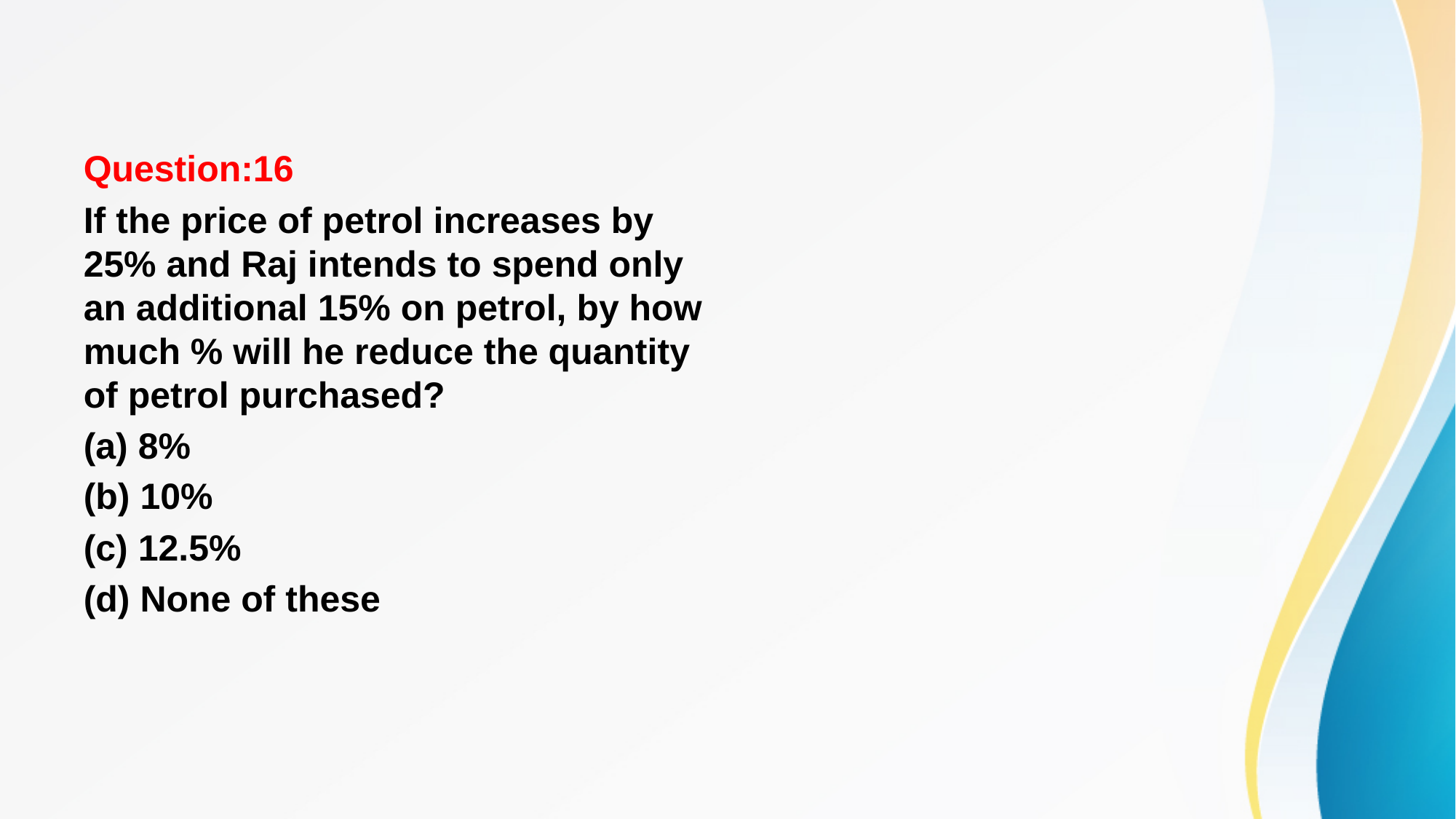

#
Question:16
If the price of petrol increases by 25% and Raj intends to spend only an additional 15% on petrol, by how much % will he reduce the quantity of petrol purchased?
(a) 8%
(b) 10%
(c) 12.5%
(d) None of these